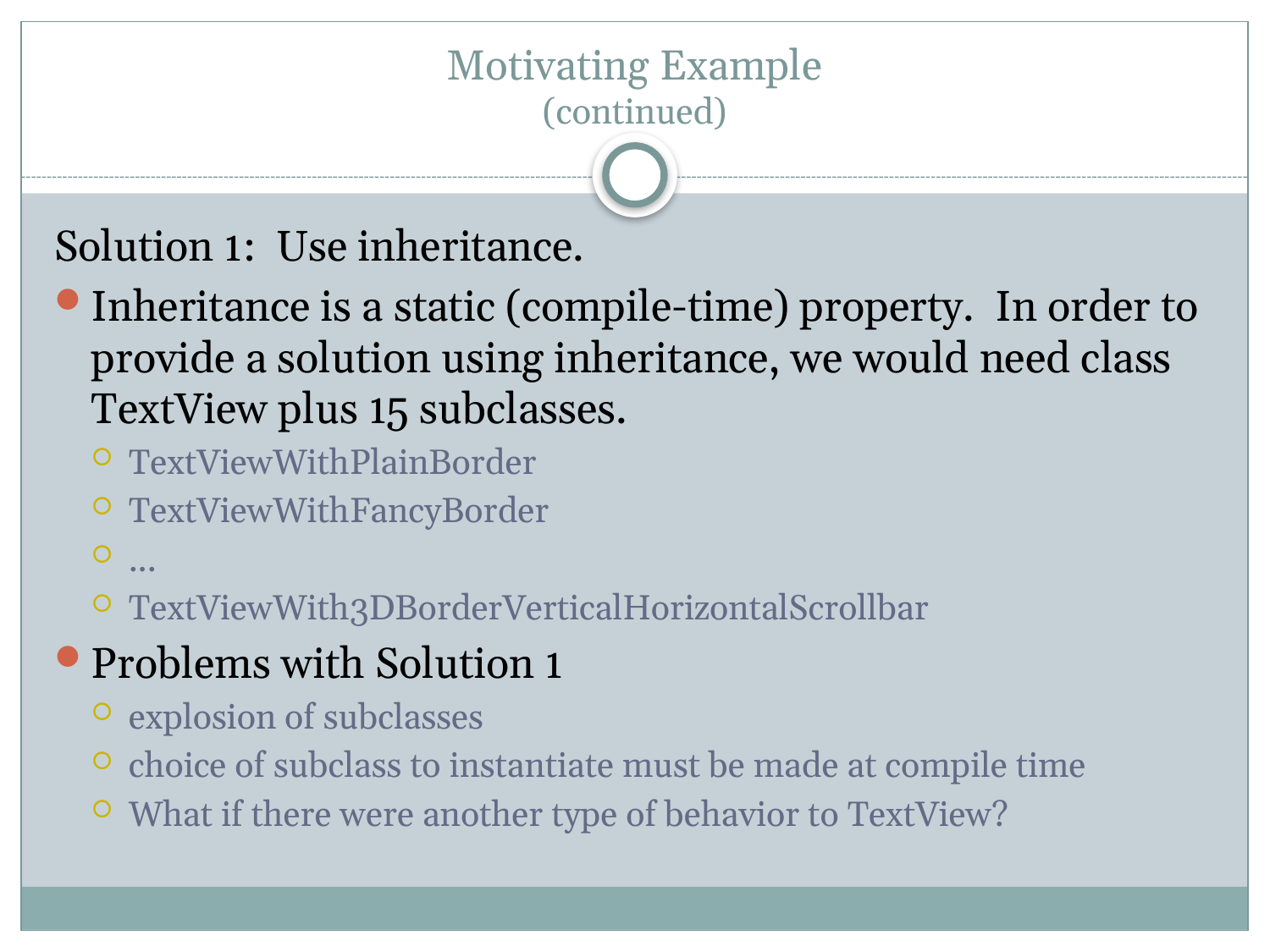

# Motivating Example (continued)
Solution 1:  Use inheritance.
Inheritance is a static (compile-time) property.  In order to provide a solution using inheritance, we would need class TextView plus 15 subclasses.
TextViewWithPlainBorder
TextViewWithFancyBorder
...
TextViewWith3DBorderVerticalHorizontalScrollbar
Problems with Solution 1
explosion of subclasses
choice of subclass to instantiate must be made at compile time
What if there were another type of behavior to TextView?